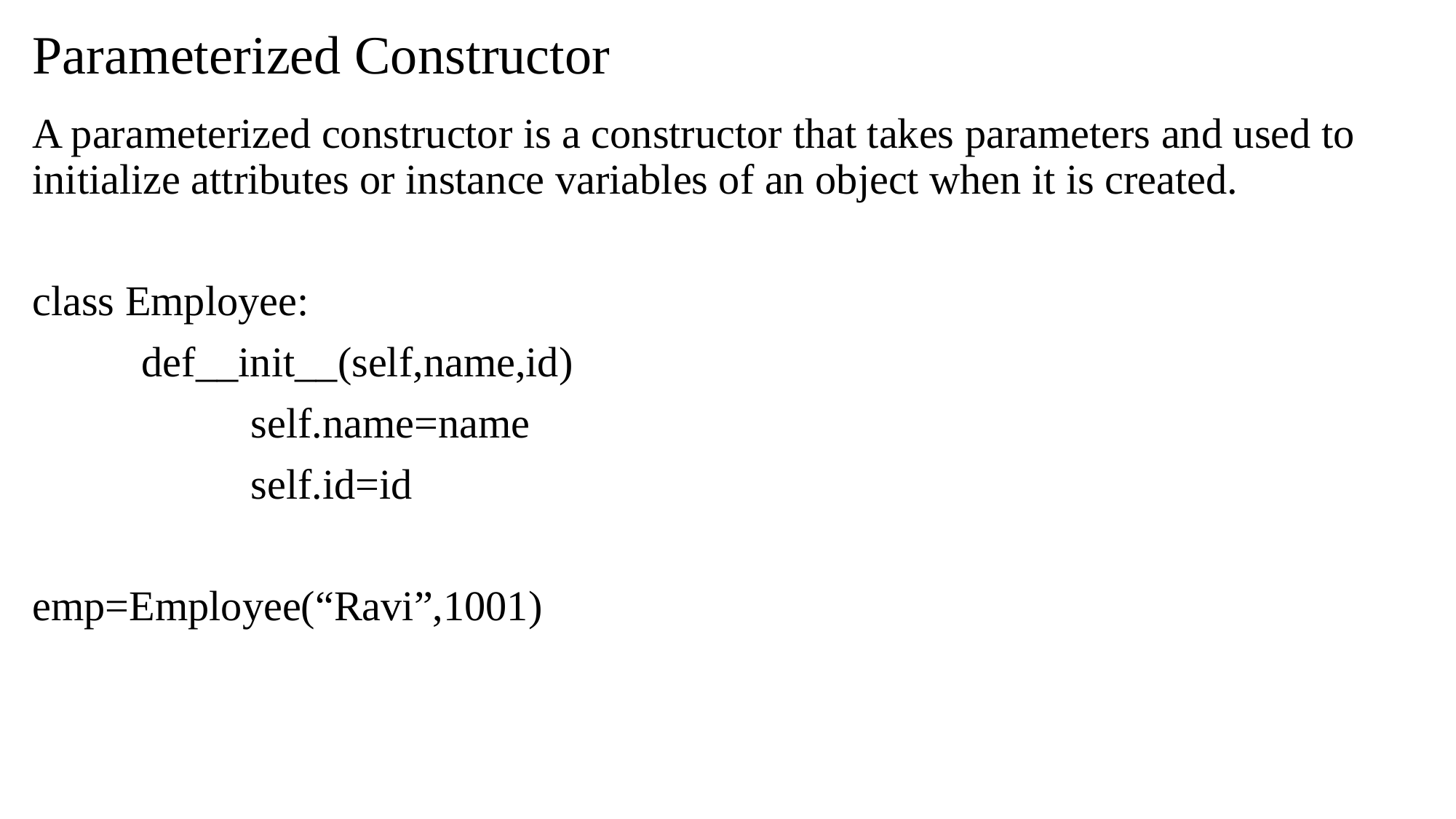

# Parameterized Constructor
A parameterized constructor is a constructor that takes parameters and used to initialize attributes or instance variables of an object when it is created.

class Employee:
	def__init__(self,name,id)
		self.name=name
		self.id=id

emp=Employee(“Ravi”,1001)